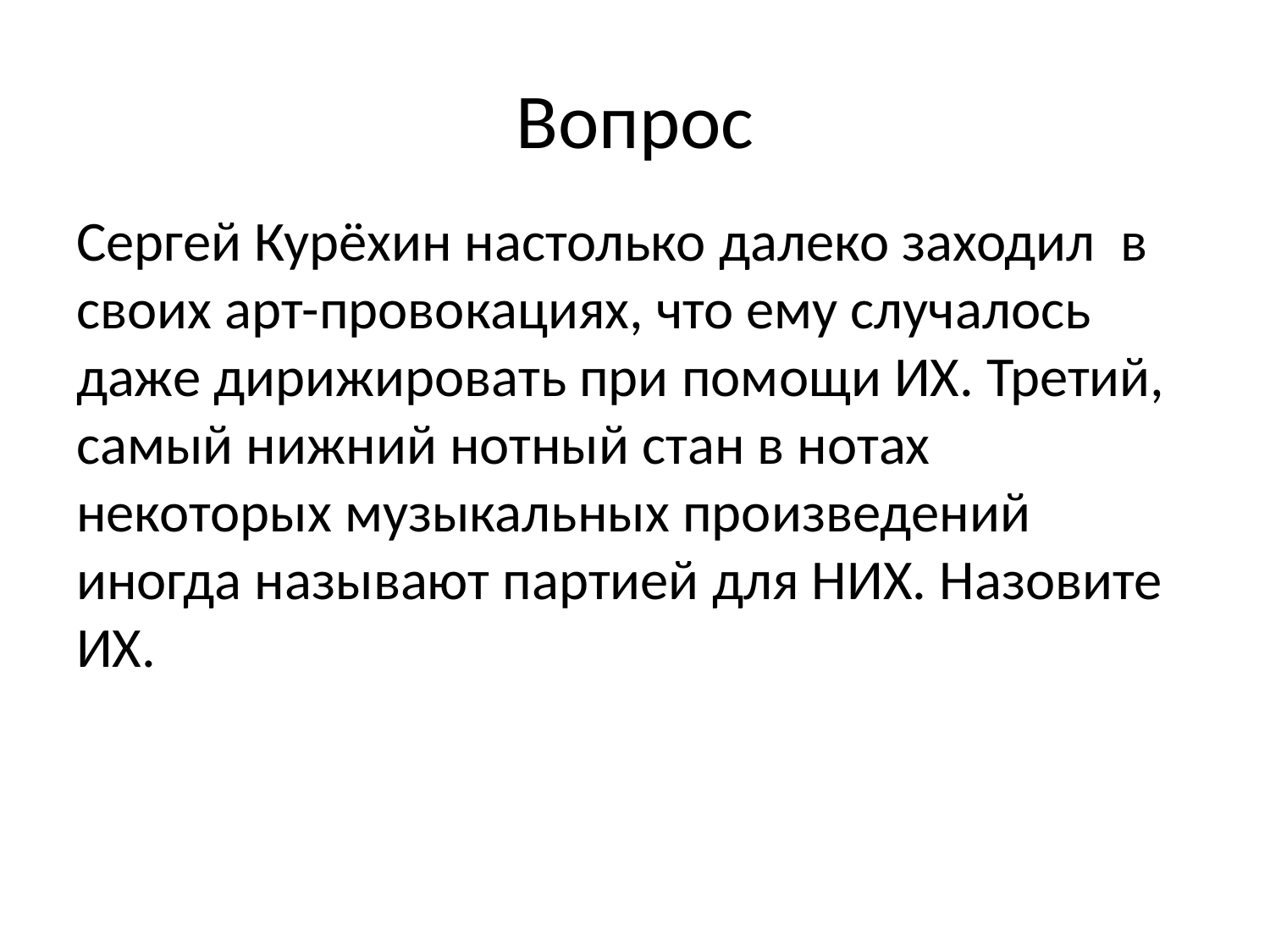

# Вопрос
Сергей Курёхин настолько далеко заходил  в своих арт-провокациях, что ему случалось даже дирижировать при помощи ИХ. Третий, самый нижний нотный стан в нотах некоторых музыкальных произведений иногда называют партией для НИХ. Назовите ИХ.